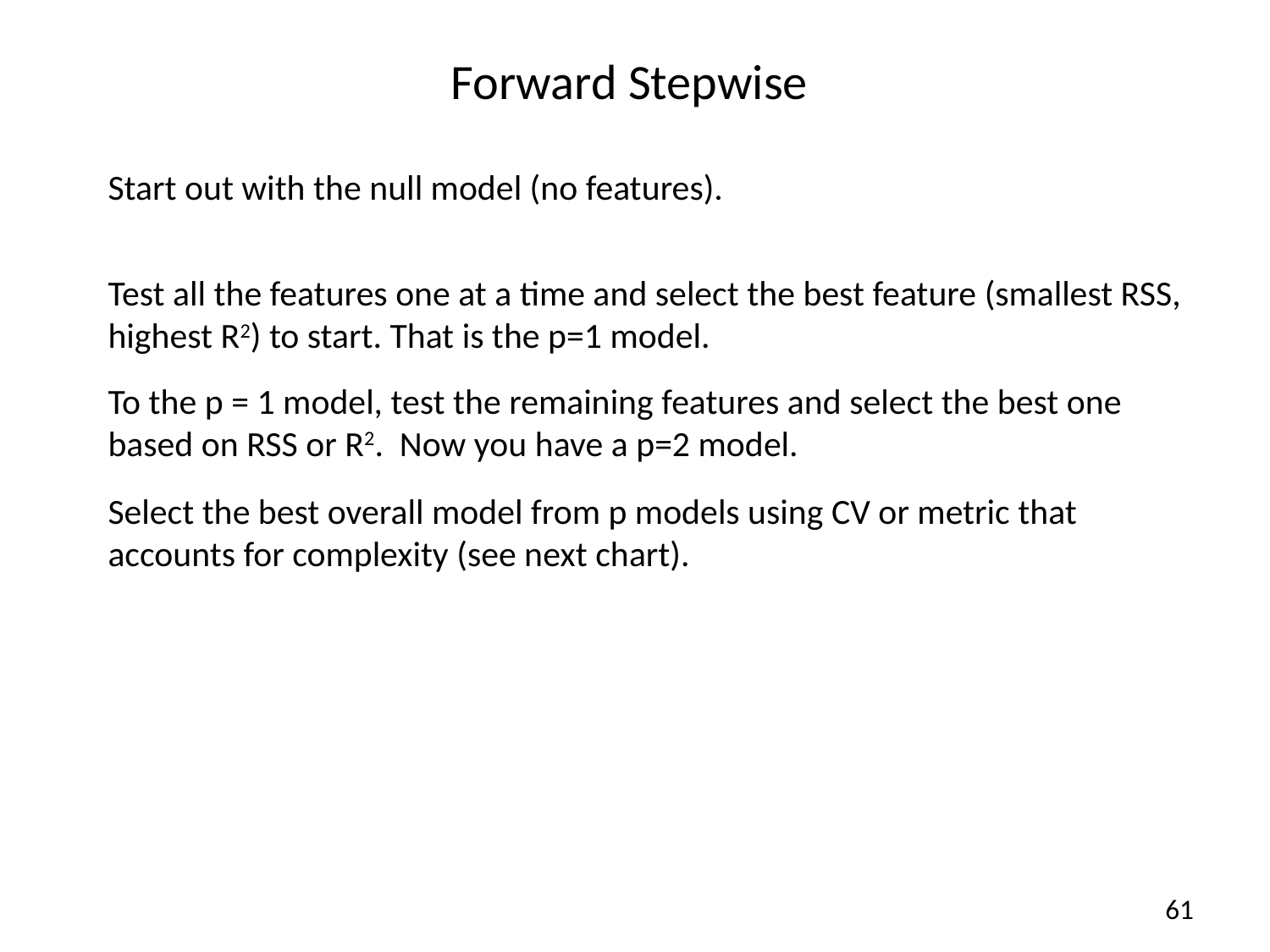

# Forward Stepwise
Start out with the null model (no features).

Test all the features one at a time and select the best feature (smallest RSS, highest R2) to start. That is the p=1 model.

To the p = 1 model, test the remaining features and select the best one based on RSS or R2.  Now you have a p=2 model.

Select the best overall model from p models using CV or metric that accounts for complexity (see next chart).

61